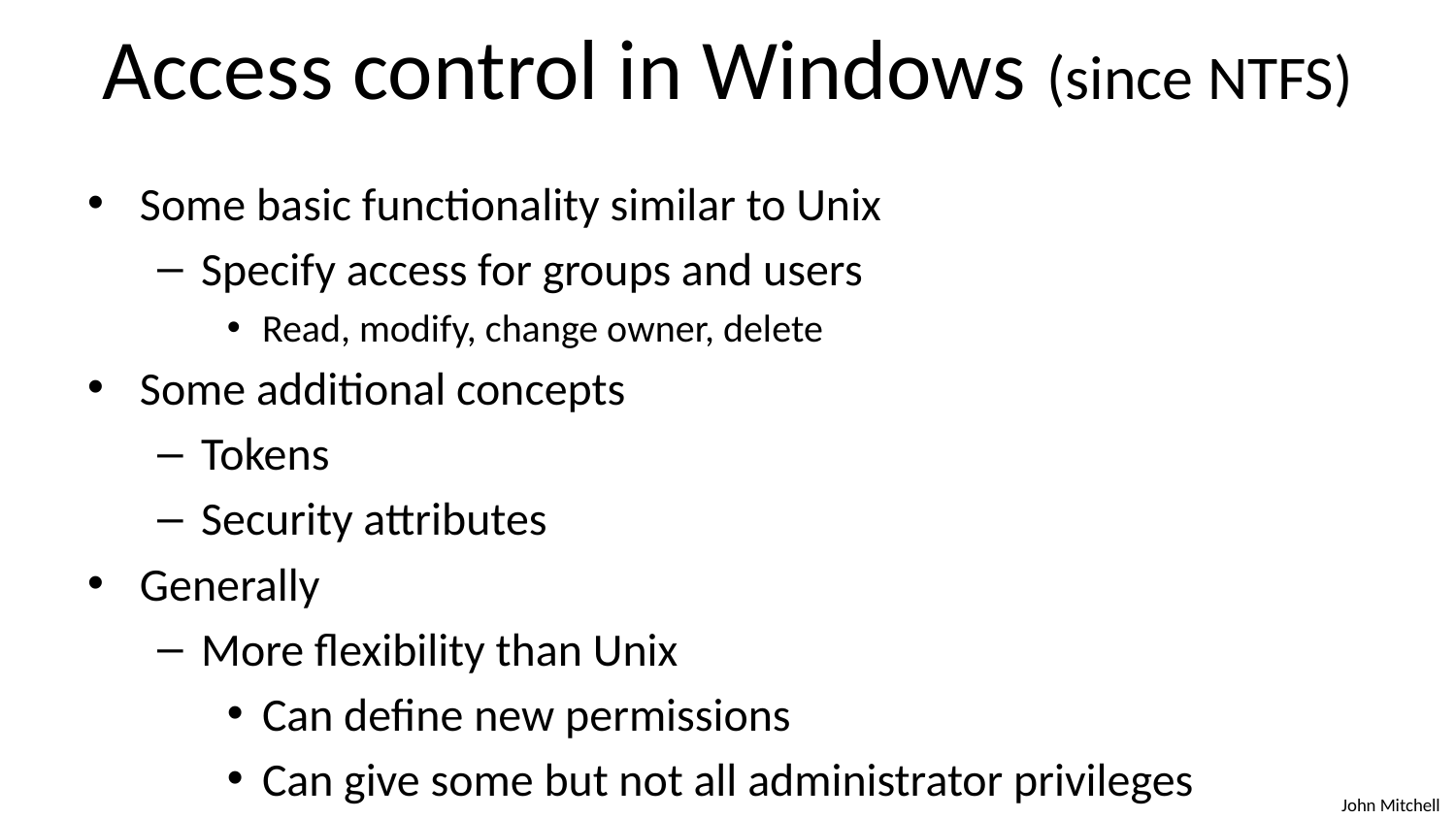

# Access control in Windows (since NTFS)
Some basic functionality similar to Unix
Specify access for groups and users
Read, modify, change owner, delete
Some additional concepts
Tokens
Security attributes
Generally
More flexibility than Unix
Can define new permissions
Can give some but not all administrator privileges